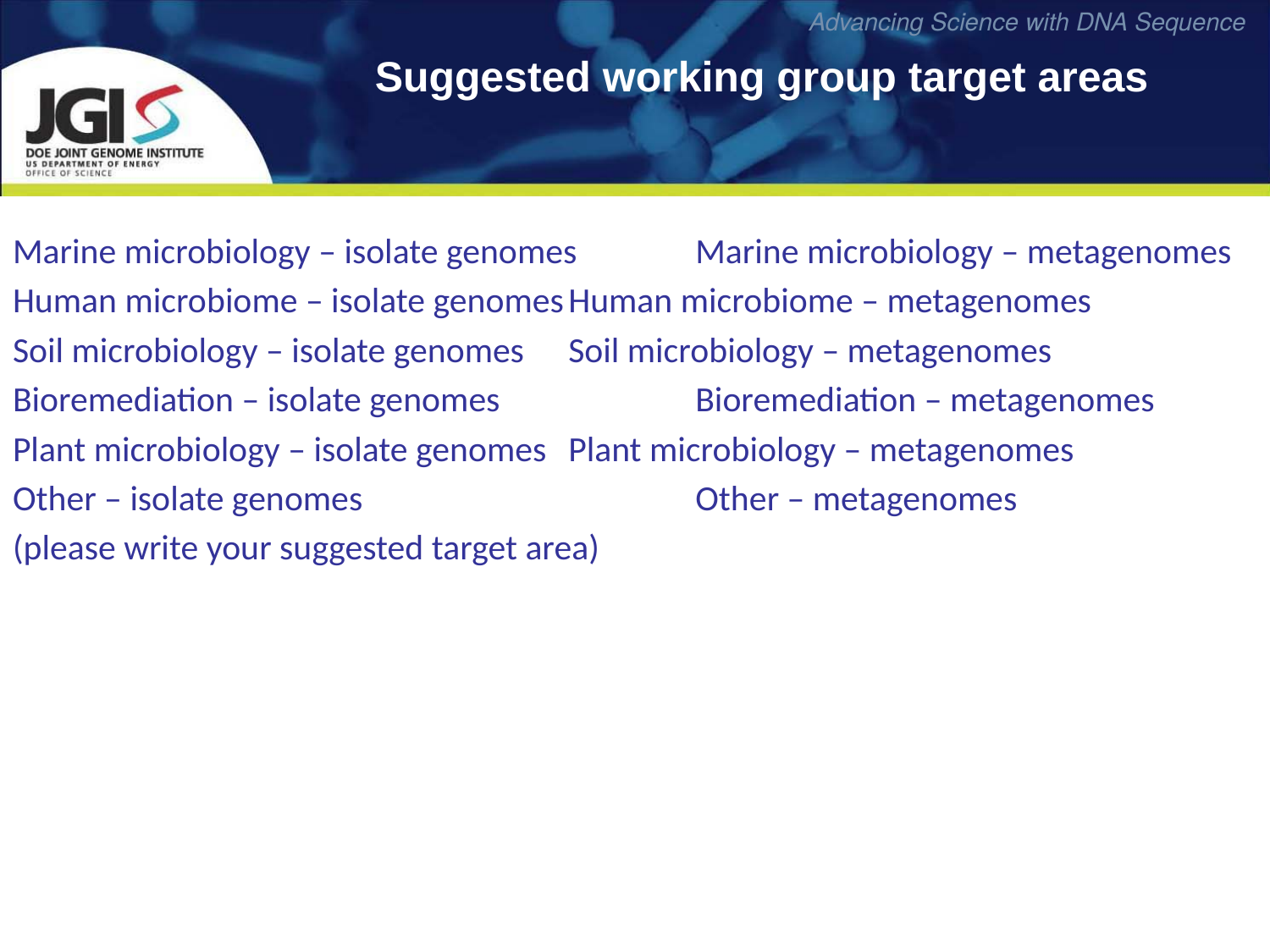

# Suggested working group target areas
Marine microbiology – isolate genomes	Marine microbiology – metagenomes
Human microbiome – isolate genomes	Human microbiome – metagenomes
Soil microbiology – isolate genomes	Soil microbiology – metagenomes
Bioremediation – isolate genomes		Bioremediation – metagenomes
Plant microbiology – isolate genomes	Plant microbiology – metagenomes
Other – isolate genomes			Other – metagenomes
(please write your suggested target area)